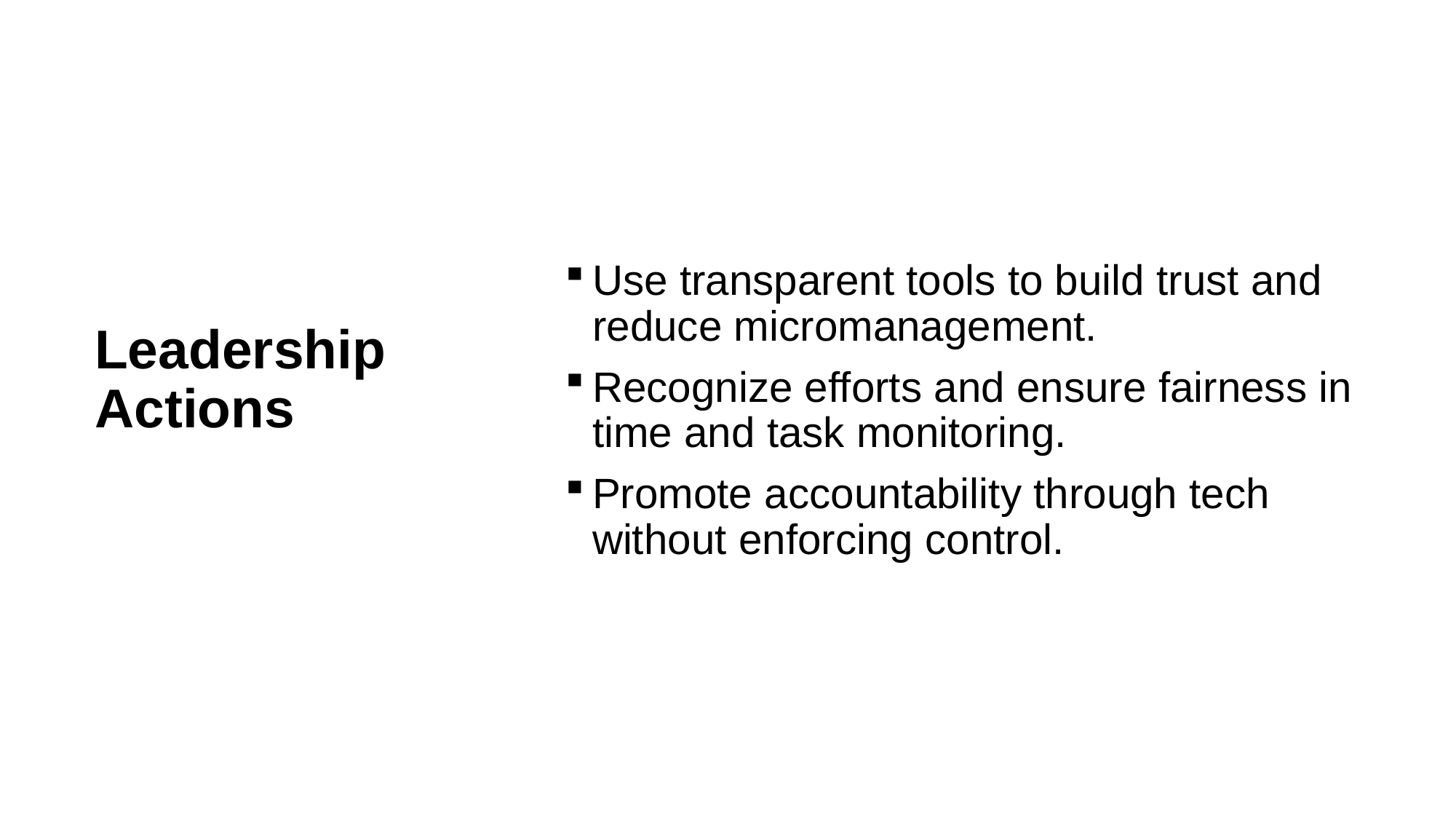

# Leadership Actions
Use transparent tools to build trust and reduce micromanagement.
Recognize efforts and ensure fairness in time and task monitoring.
Promote accountability through tech without enforcing control.